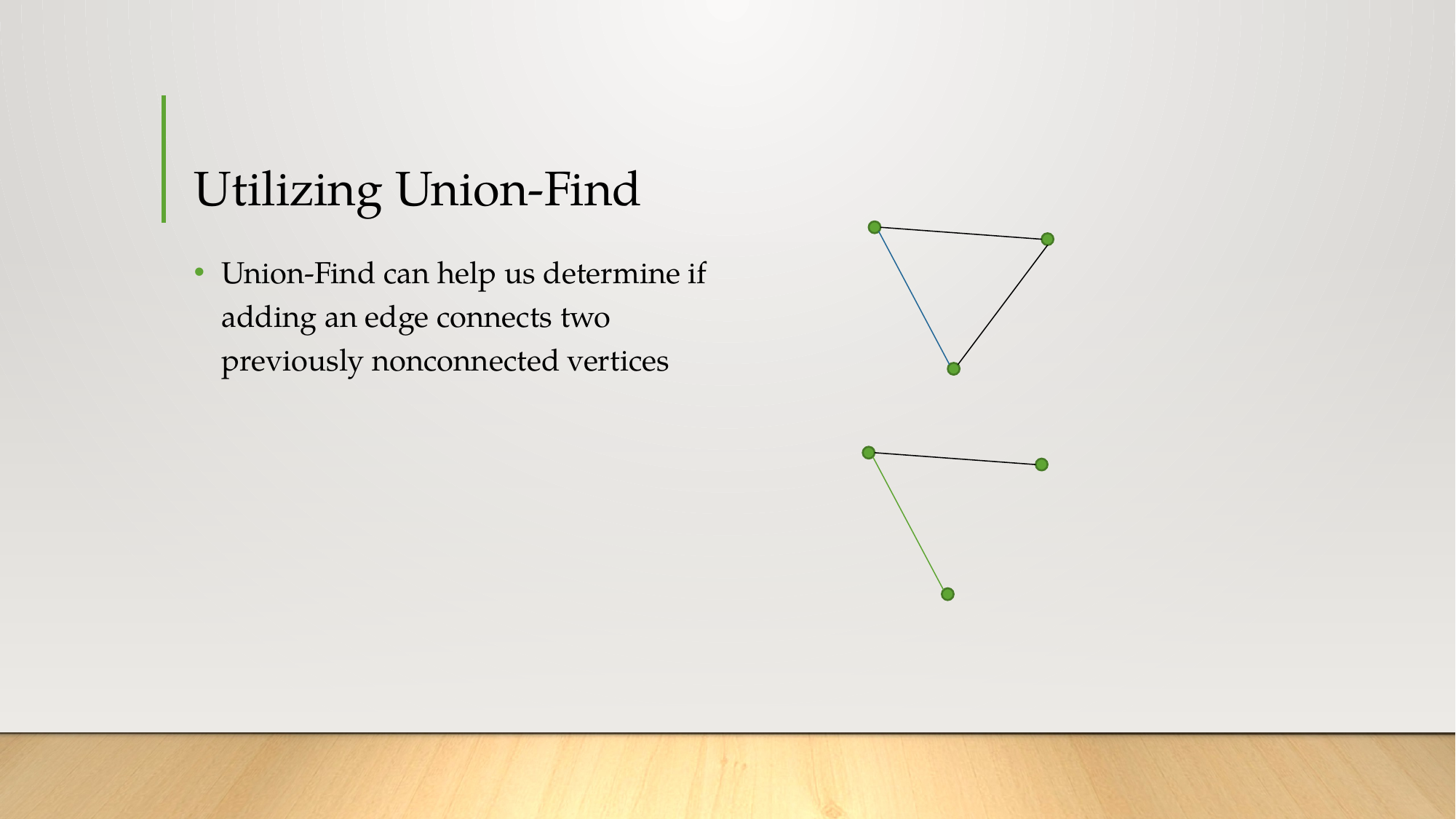

# Utilizing Union-Find

Union-Find can help us determine if adding an edge connects two previously nonconnected vertices